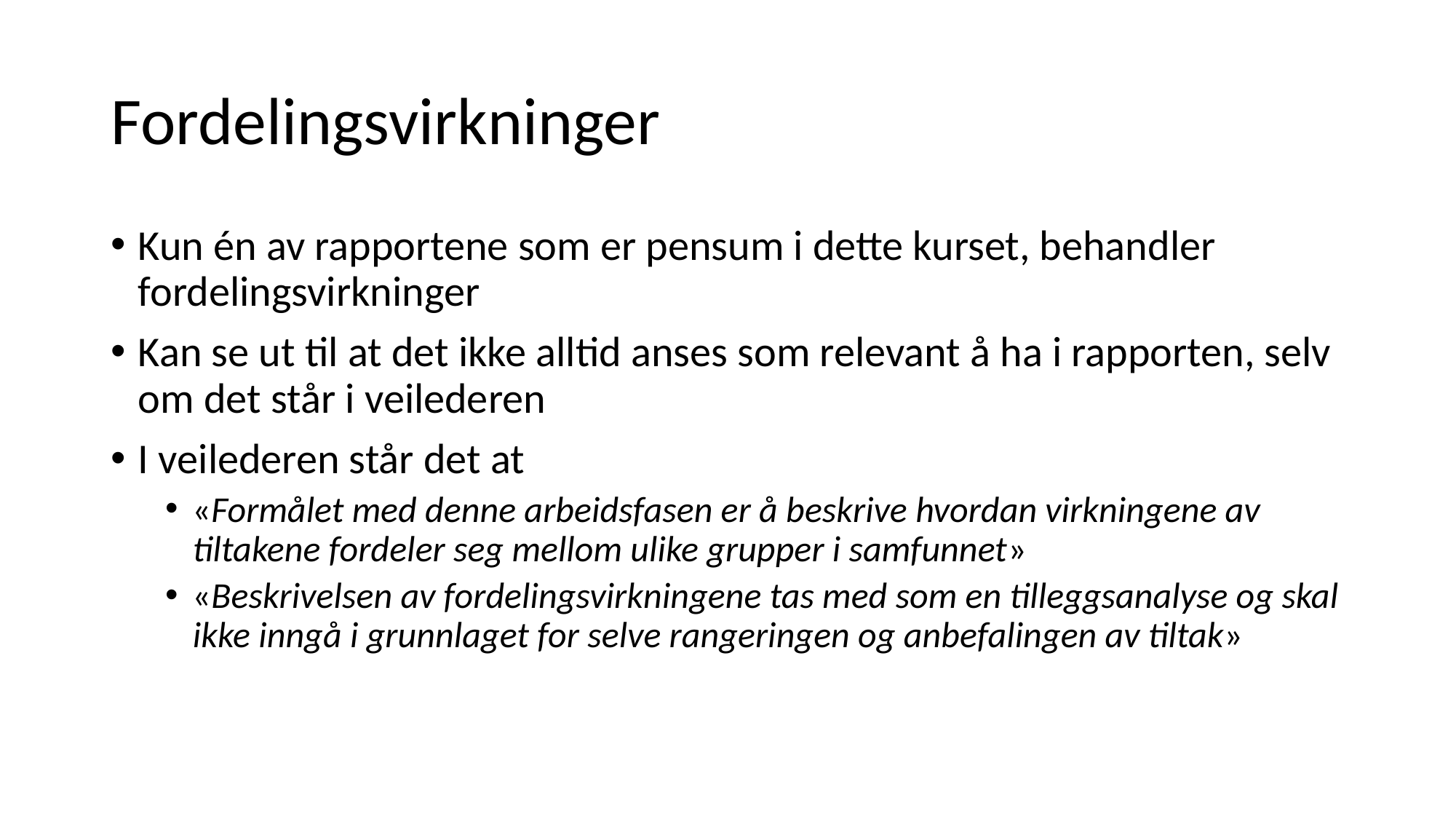

# Fordelingsvirkninger
Kun én av rapportene som er pensum i dette kurset, behandler fordelingsvirkninger
Kan se ut til at det ikke alltid anses som relevant å ha i rapporten, selv om det står i veilederen
I veilederen står det at
«Formålet med denne arbeidsfasen er å beskrive hvordan virkningene av tiltakene fordeler seg mellom ulike grupper i samfunnet»
«Beskrivelsen av fordelingsvirkningene tas med som en tilleggsanalyse og skal ikke inngå i grunnlaget for selve rangeringen og anbefalingen av tiltak»